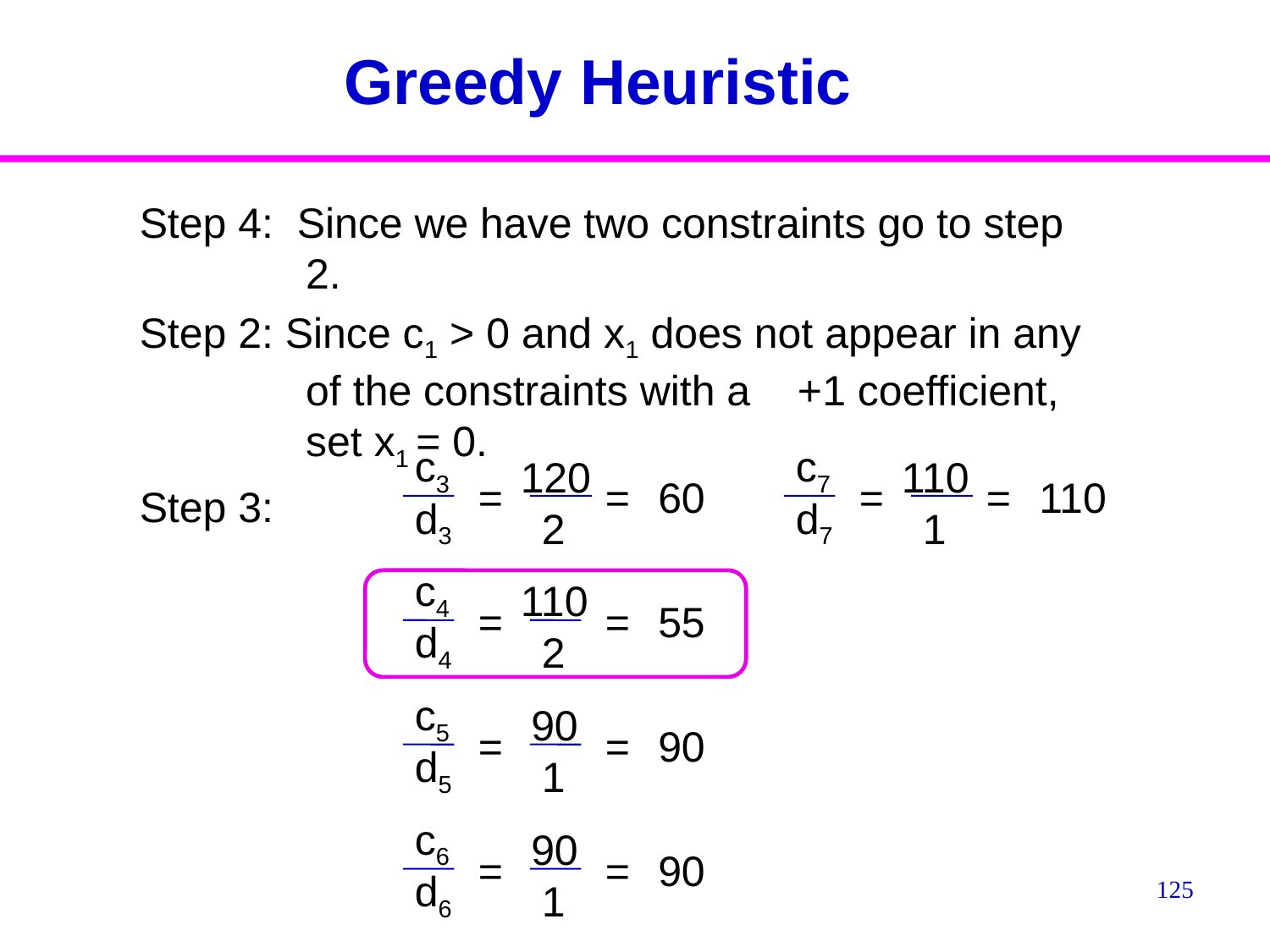

# Greedy Heuristic
Step 4:  Since we have two constraints go to step 2.
Step 2: Since c1 > 0 and x1 does not appear in any of the constraints with a    +1 coefficient, set x1 = 0.
Step 3:
c3
c7
120
110
=
=
60
=
=
110
d3
d7

2

1

c4
110
=
=
55
d4

2

c5
90
=
=
90
d5

1

c6
90
=
=
90
d6

1

125